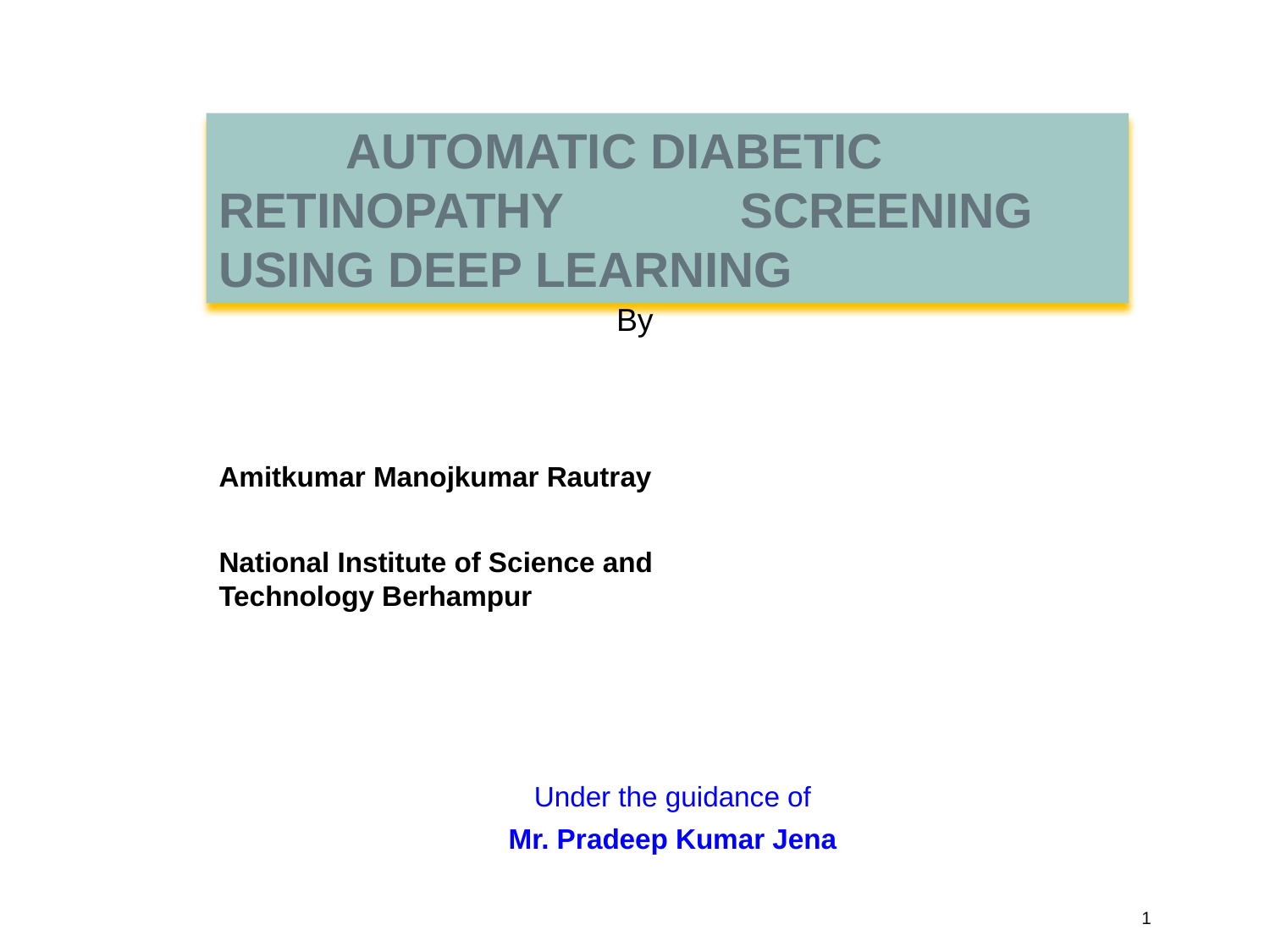

AUTOMATIC DIABETIC RETINOPATHY 		 SCREENING USING DEEP LEARNING
By
Amitkumar Manojkumar Rautray

National Institute of Science and Technology Berhampur
Under the guidance of
Mr. Pradeep Kumar Jena

1